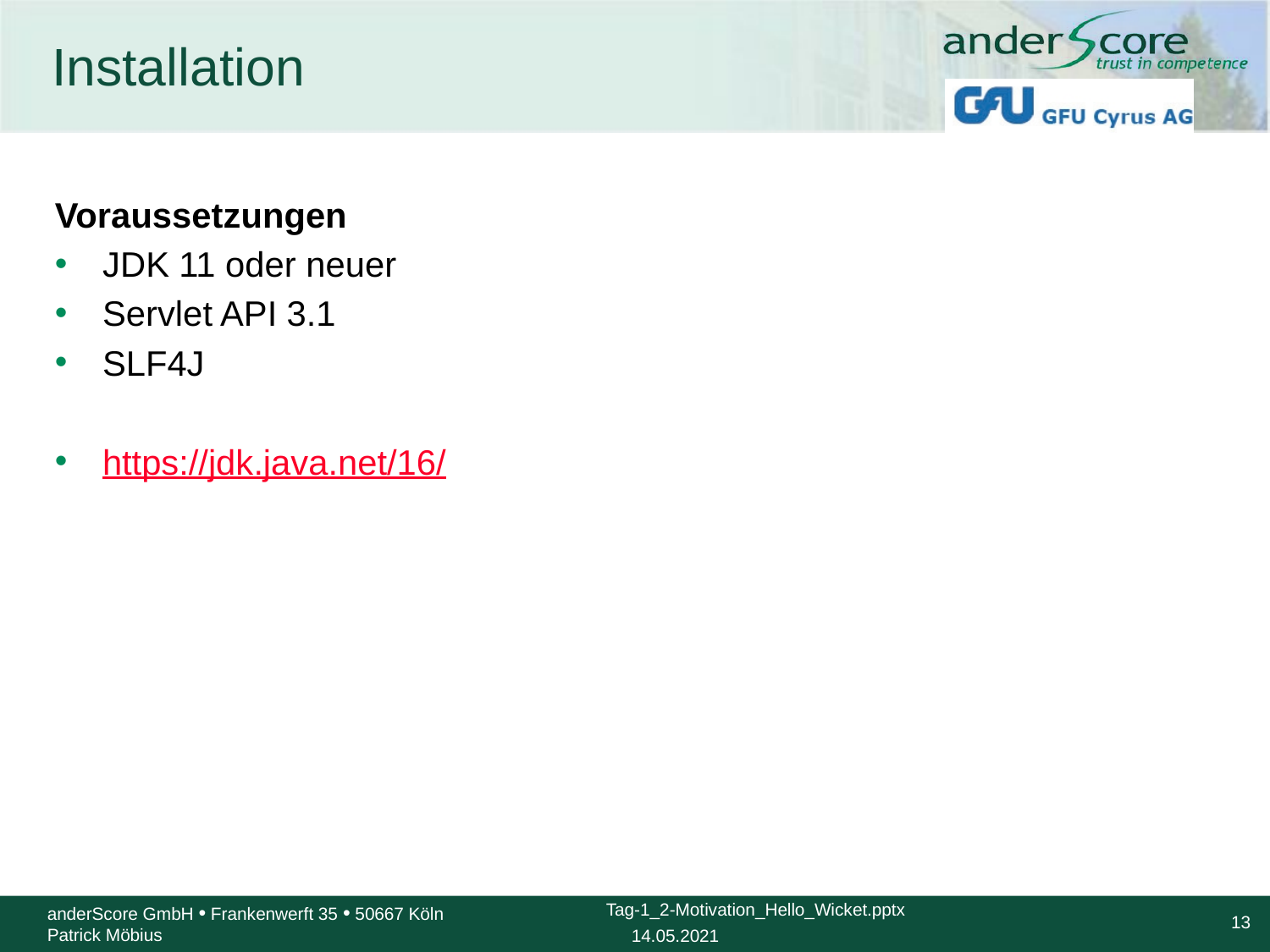

Installation
Voraussetzungen
JDK 11 oder neuer
Servlet API 3.1
SLF4J

https://jdk.java.net/16/